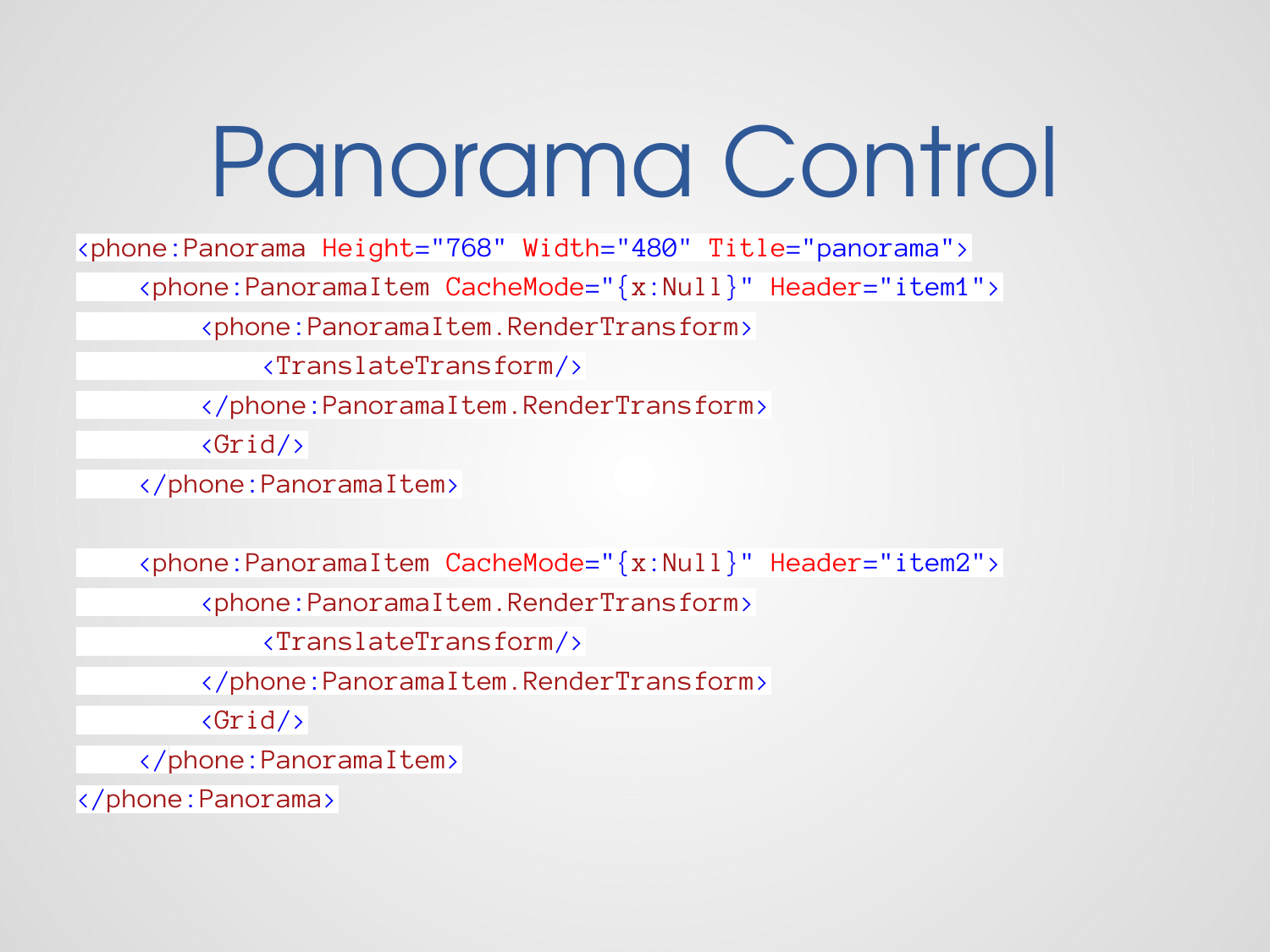

# Panorama Control
<phone:Panorama Height="768" Width="480" Title="panorama">
    <phone:PanoramaItem CacheMode="{x:Null}" Header="item1">
        <phone:PanoramaItem.RenderTransform>
            <TranslateTransform/>
        </phone:PanoramaItem.RenderTransform>
        <Grid/>
    </phone:PanoramaItem>

    <phone:PanoramaItem CacheMode="{x:Null}" Header="item2">
        <phone:PanoramaItem.RenderTransform>
            <TranslateTransform/>
        </phone:PanoramaItem.RenderTransform>
        <Grid/>
    </phone:PanoramaItem>
</phone:Panorama>